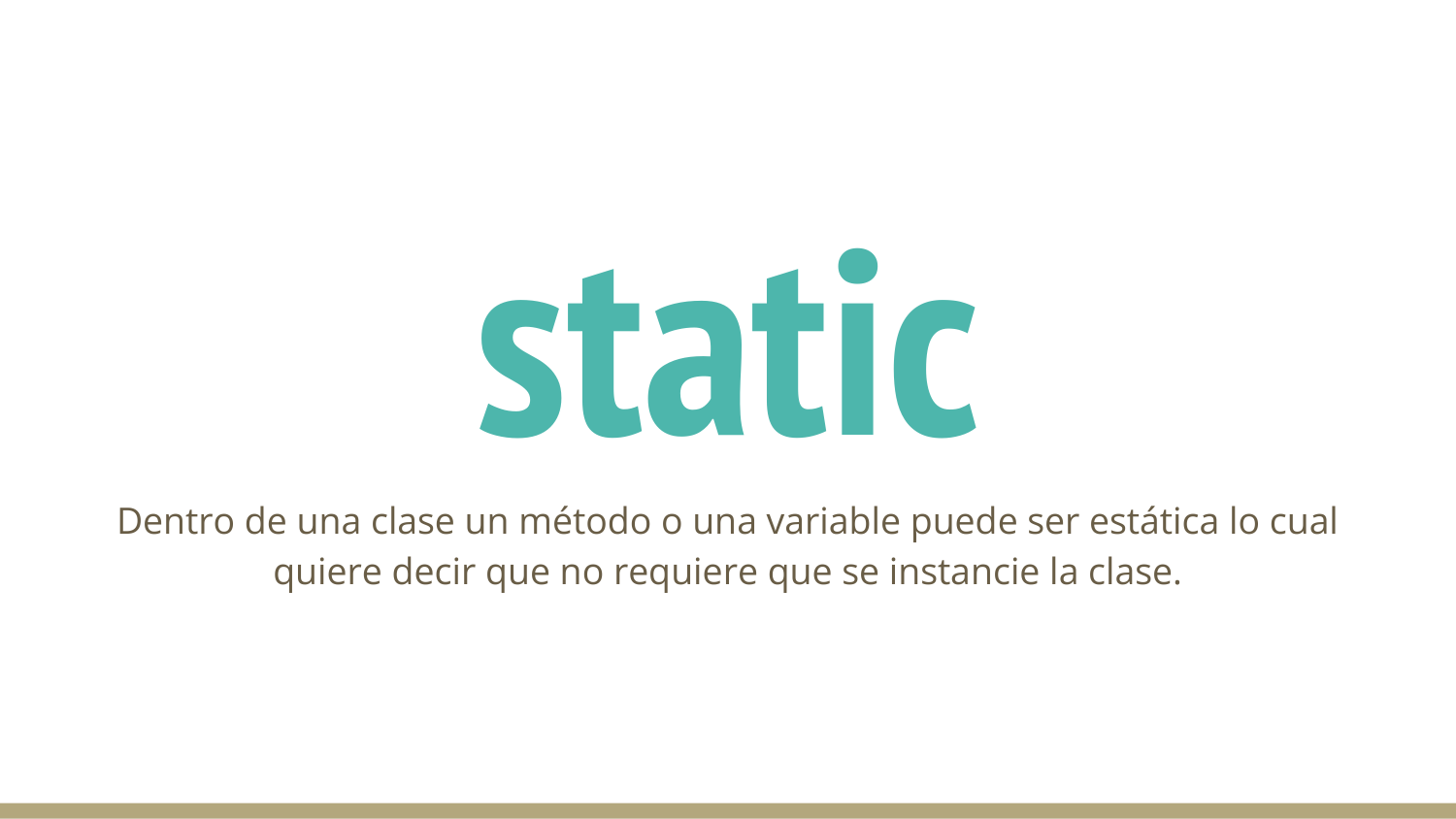

# static
Dentro de una clase un método o una variable puede ser estática lo cual quiere decir que no requiere que se instancie la clase.